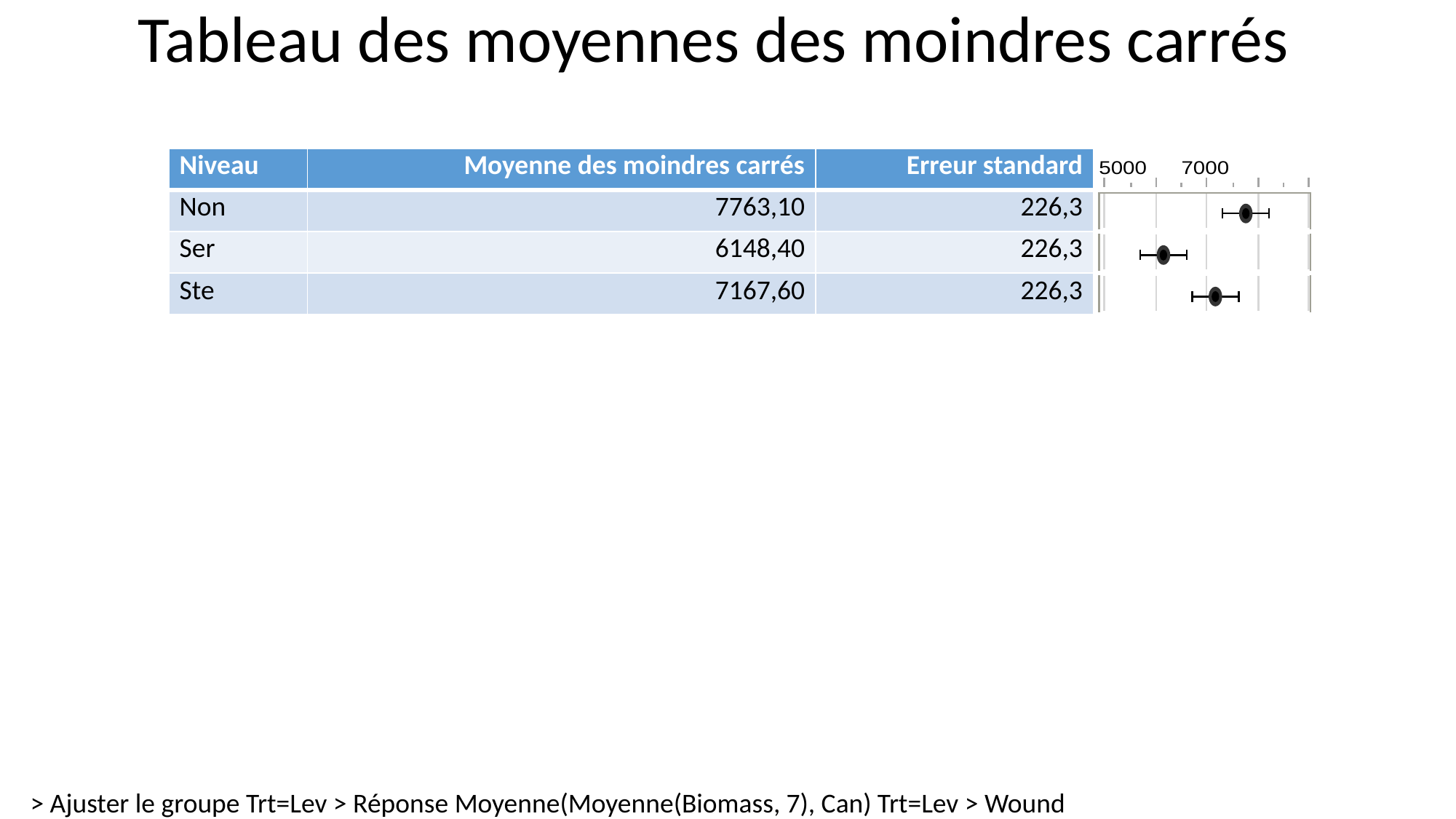

# Tableau des moyennes des moindres carrés
| Niveau | Moyenne des moindres carrés | Erreur standard |  |
| --- | --- | --- | --- |
| Non | 7763,10 | 226,3 |  |
| Ser | 6148,40 | 226,3 |  |
| Ste | 7167,60 | 226,3 |  |
> Ajuster le groupe Trt=Lev > Réponse Moyenne(Moyenne(Biomass, 7), Can) Trt=Lev > Wound